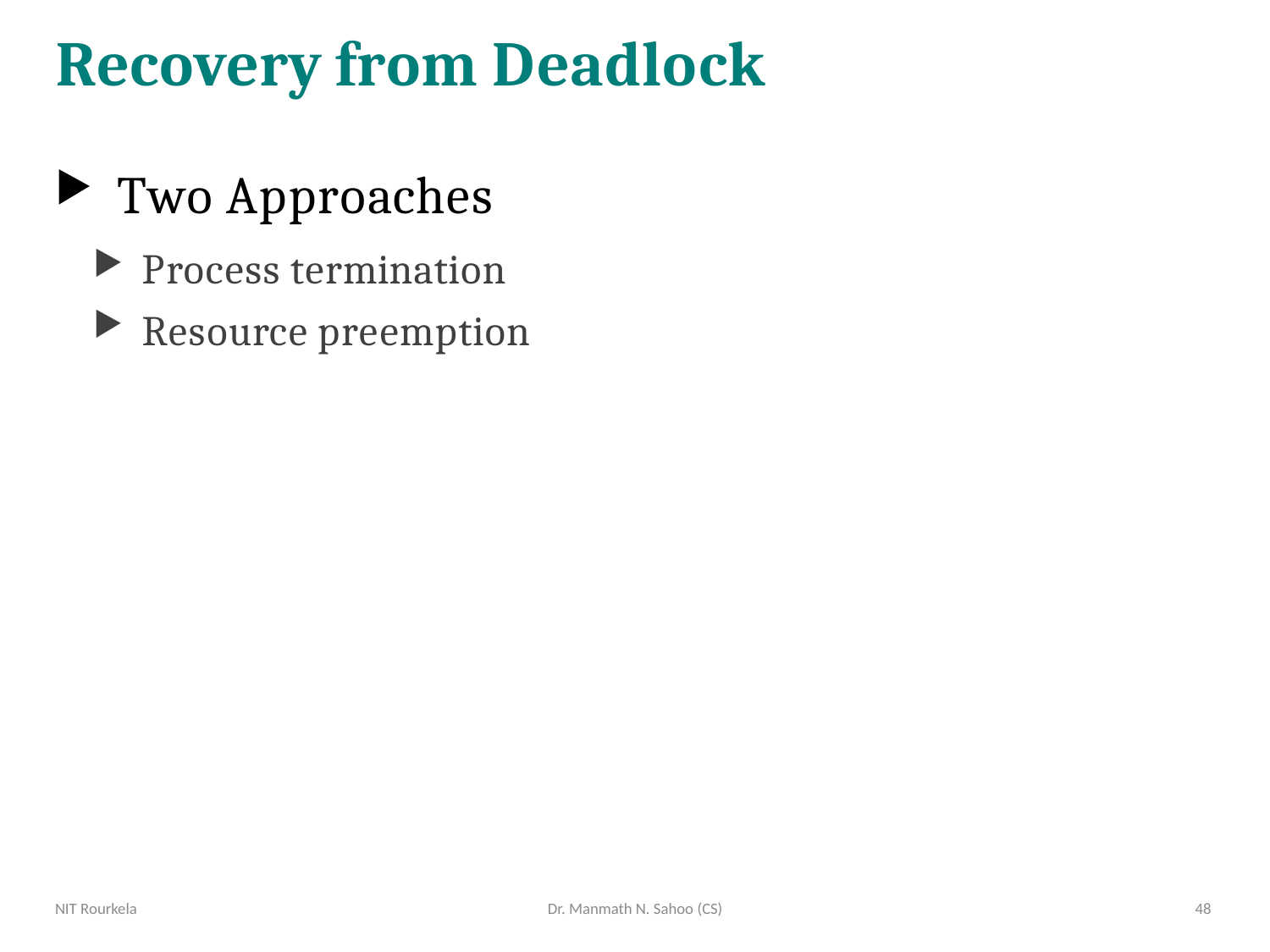

# Recovery from Deadlock
Two Approaches
Process termination
Resource preemption

NIT Rourkela
Dr. Manmath N. Sahoo (CS)
48